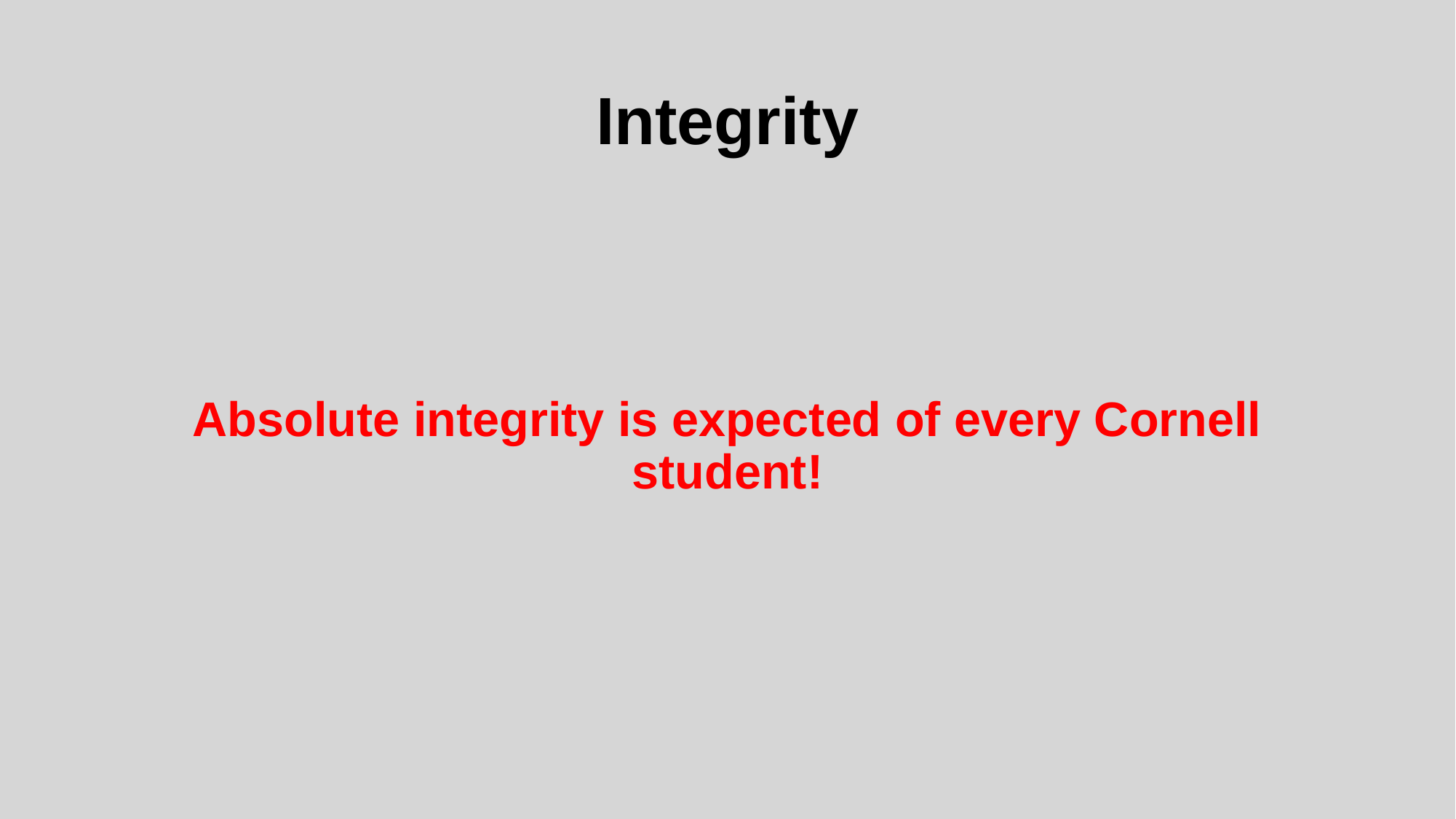

# Integrity
Absolute integrity is expected of every Cornell student!